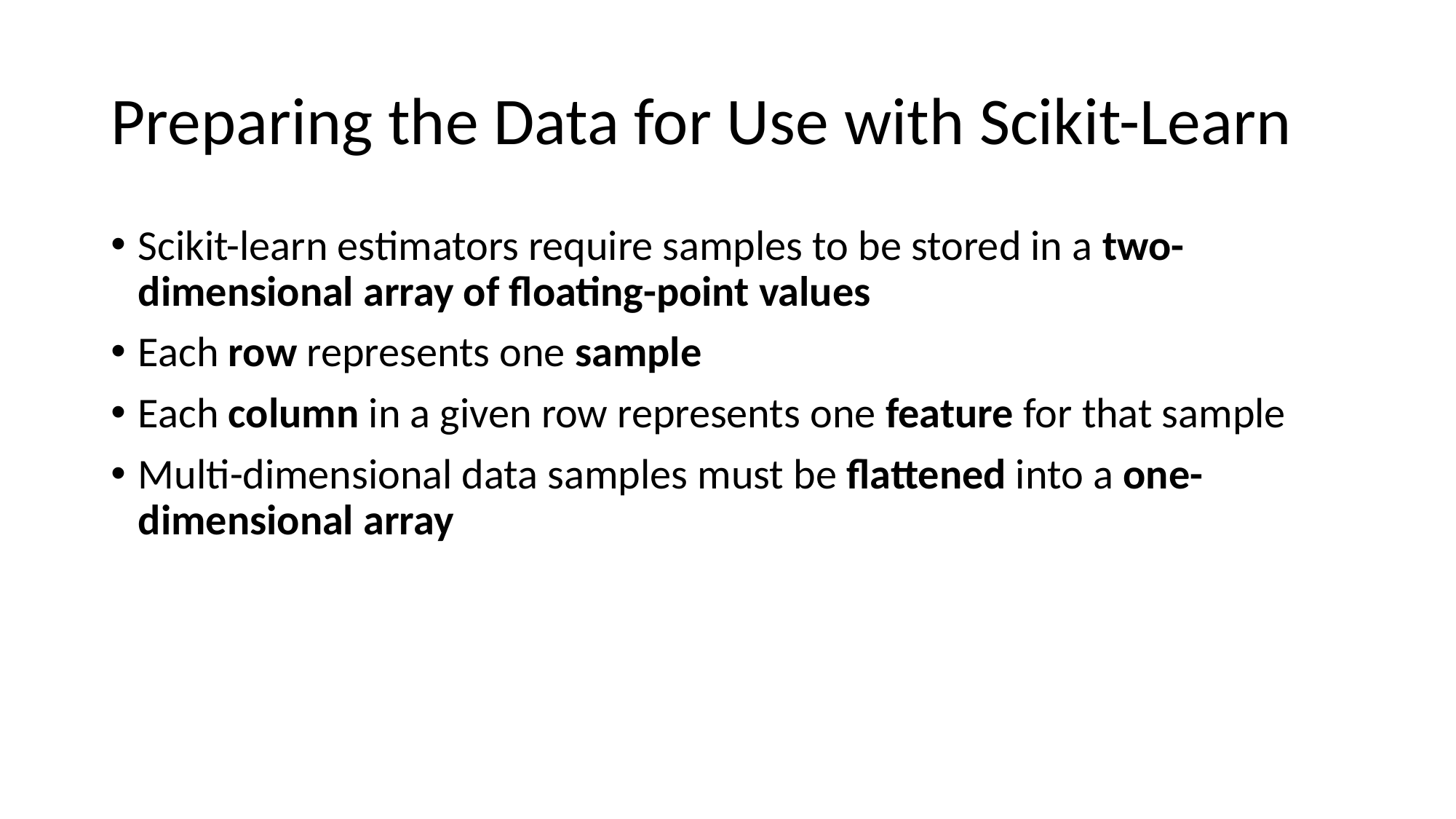

# Preparing the Data for Use with Scikit-Learn
Scikit-learn estimators require samples to be stored in a two-dimensional array of floating-point values
Each row represents one sample
Each column in a given row represents one feature for that sample
Multi-dimensional data samples must be flattened into a one-dimensional array